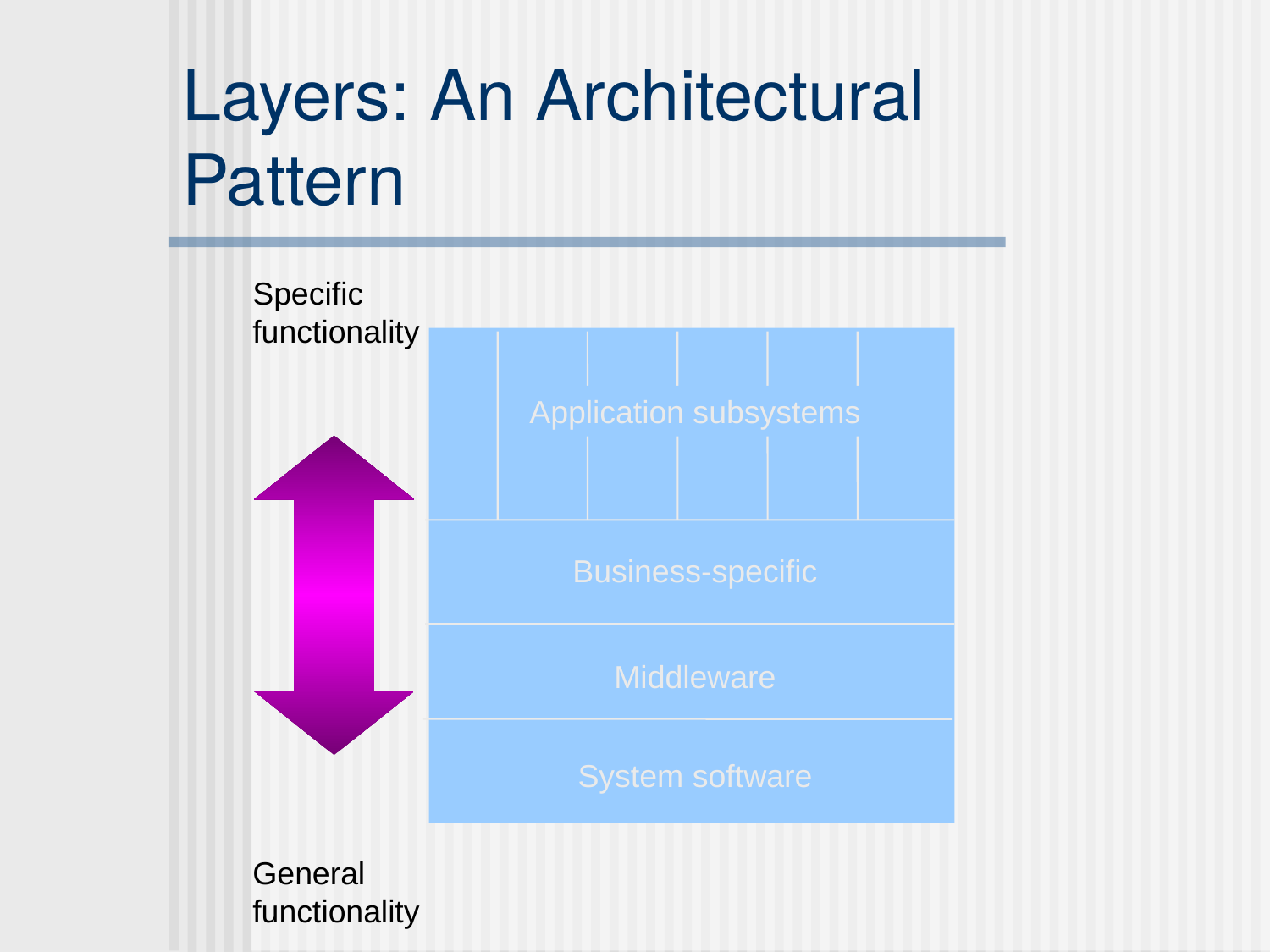

# Layers: An Architectural Pattern
Specific functionality

Application subsystems

Business-specific

Middleware

System software

General functionality